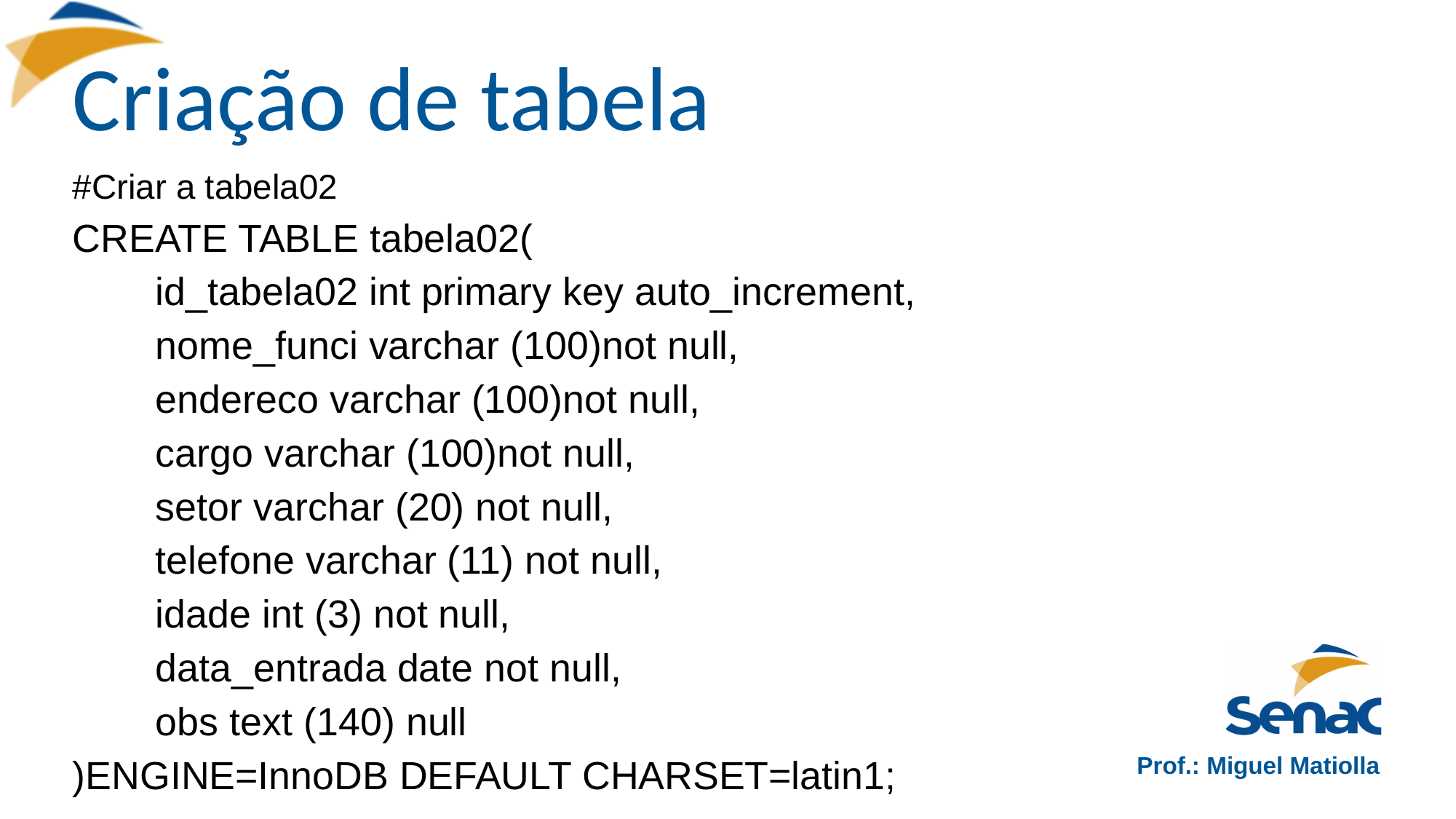

# Criação de tabela
#Criar a tabela02
CREATE TABLE tabela02(
	id_tabela02 int primary key auto_increment,
	nome_funci varchar (100)not null,
	endereco varchar (100)not null,
	cargo varchar (100)not null,
	setor varchar (20) not null,
	telefone varchar (11) not null,
	idade int (3) not null,
	data_entrada date not null,
	obs text (140) null
)ENGINE=InnoDB DEFAULT CHARSET=latin1;